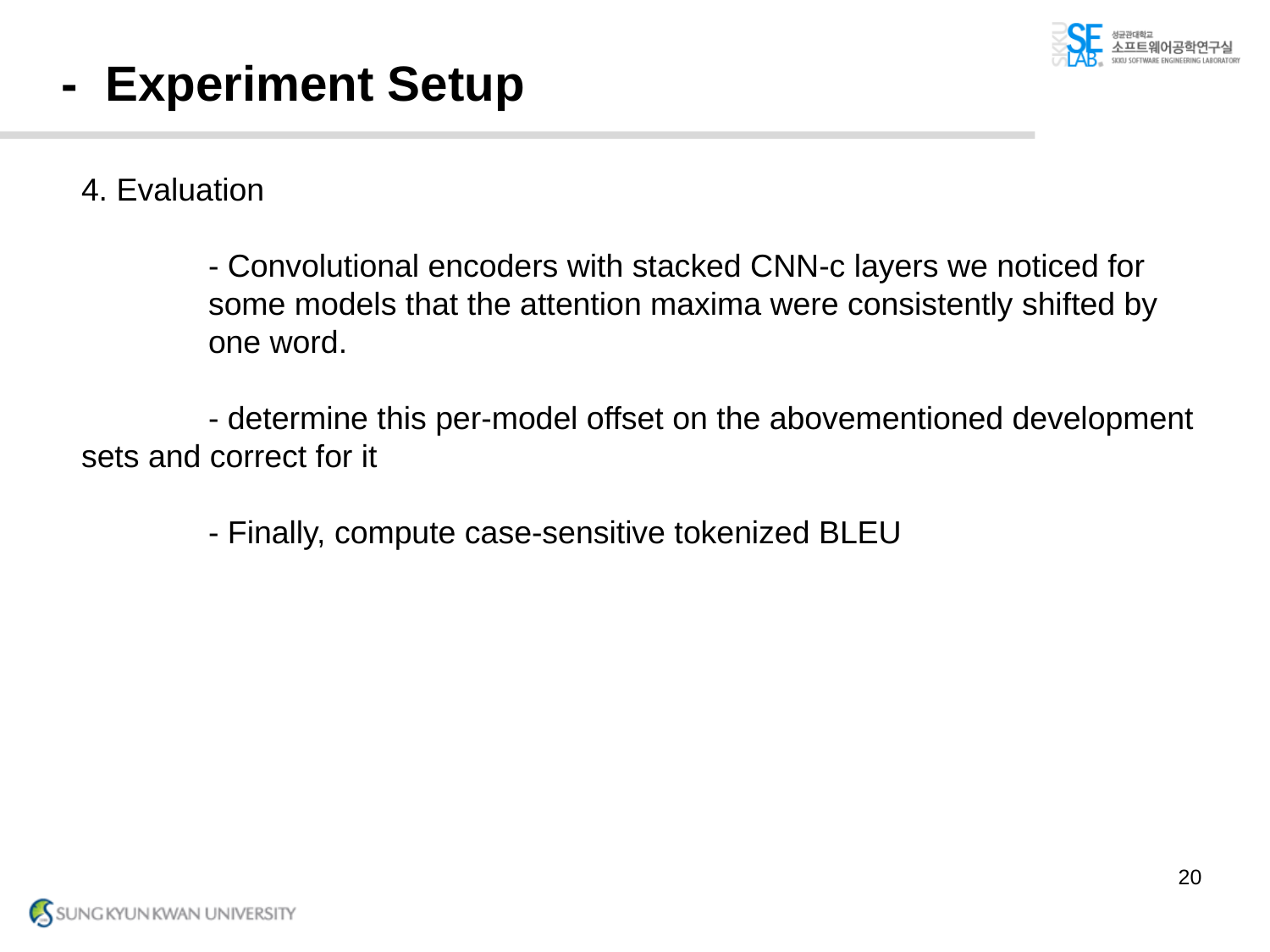

# -  Experiment Setup
4. Evaluation

	- Convolutional encoders with stacked CNN-c layers we noticed for
	some models that the attention maxima were consistently shifted by
	one word.

	- determine this per-model offset on the abovementioned development 	sets and correct for it

	- Finally, compute case-sensitive tokenized BLEU
20